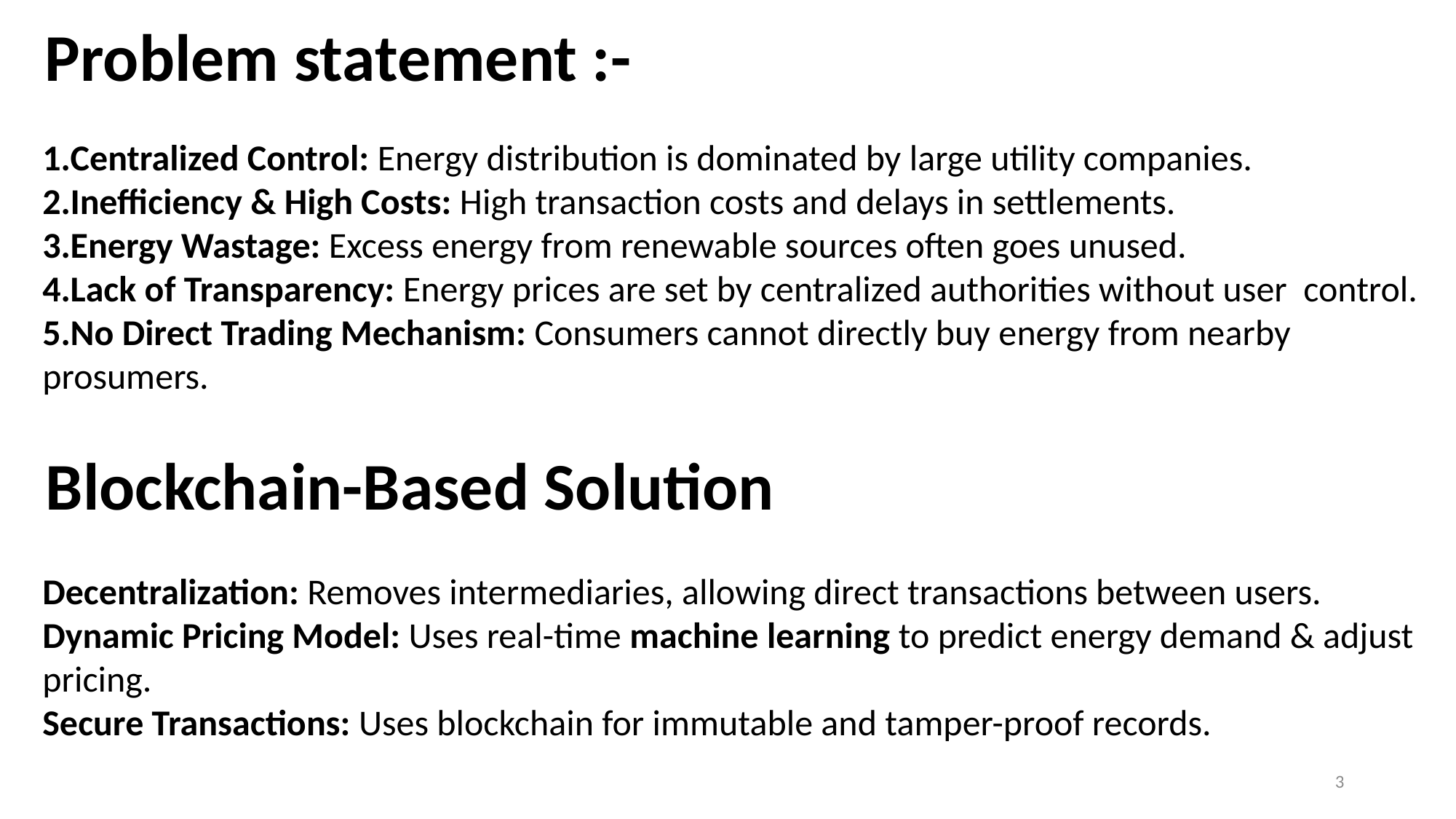

Problem statement :-
Centralized Control: Energy distribution is dominated by large utility companies.
Inefficiency & High Costs: High transaction costs and delays in settlements.
Energy Wastage: Excess energy from renewable sources often goes unused.
Lack of Transparency: Energy prices are set by centralized authorities without user  control.
No Direct Trading Mechanism: Consumers cannot directly buy energy from nearby prosumers.

Blockchain-Based Solution
Decentralization: Removes intermediaries, allowing direct transactions between users.
Dynamic Pricing Model: Uses real-time machine learning to predict energy demand & adjust pricing.
Secure Transactions: Uses blockchain for immutable and tamper-proof records.
3